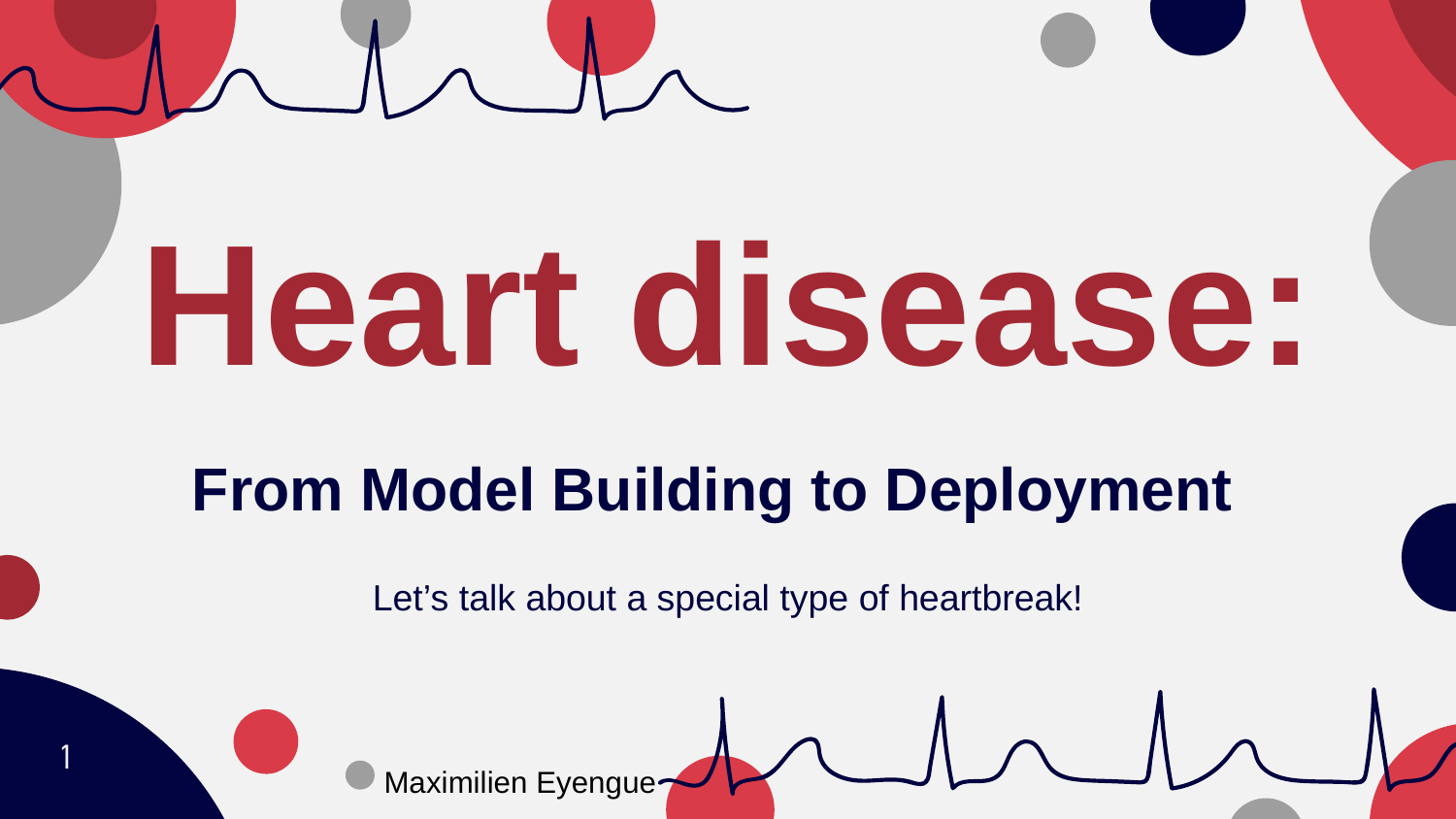

# Heart disease: From Model Building to Deployment
Let’s talk about a special type of heartbreak!
1
Maximilien Eyengue